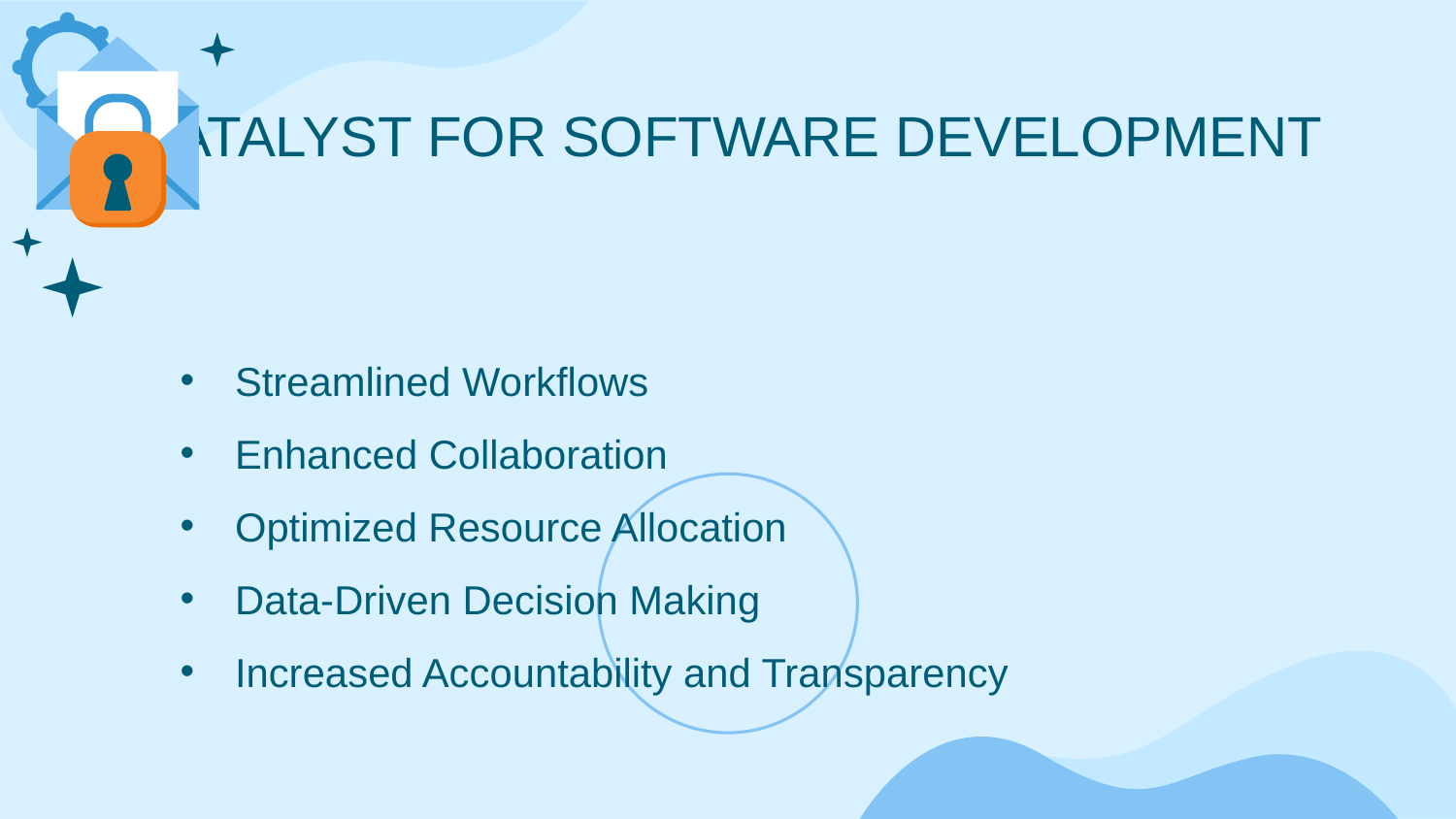

# CATALYST FOR SOFTWARE DEVELOPMENT
Streamlined Workflows
Enhanced Collaboration
Optimized Resource Allocation
Data-Driven Decision Making
Increased Accountability and Transparency